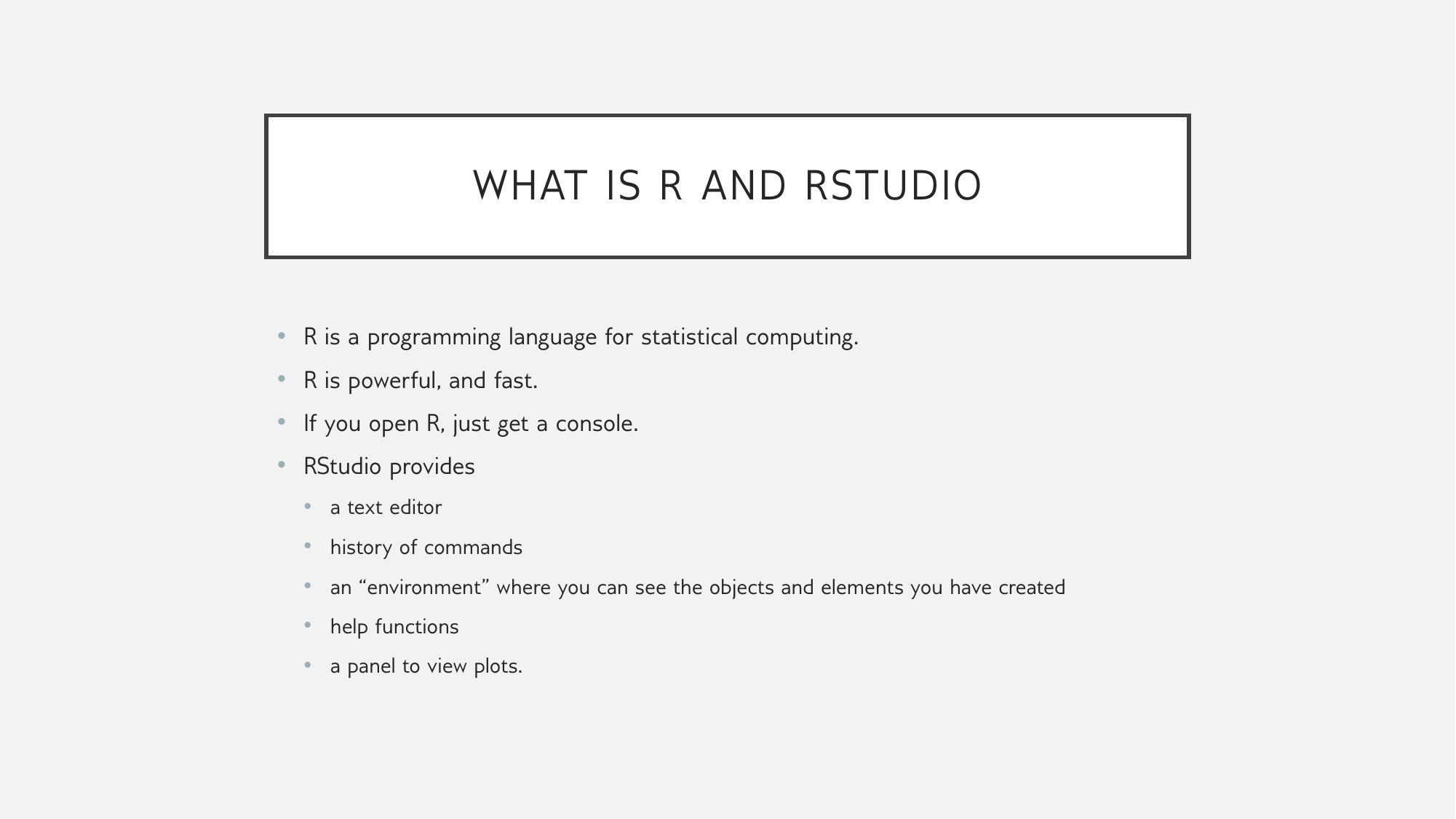

# What is R and RStudio
R is a programming language for statistical computing.
R is powerful, and fast.
If you open R, just get a console.
RStudio provides
a text editor
history of commands
an “environment” where you can see the objects and elements you have created
help functions
a panel to view plots.